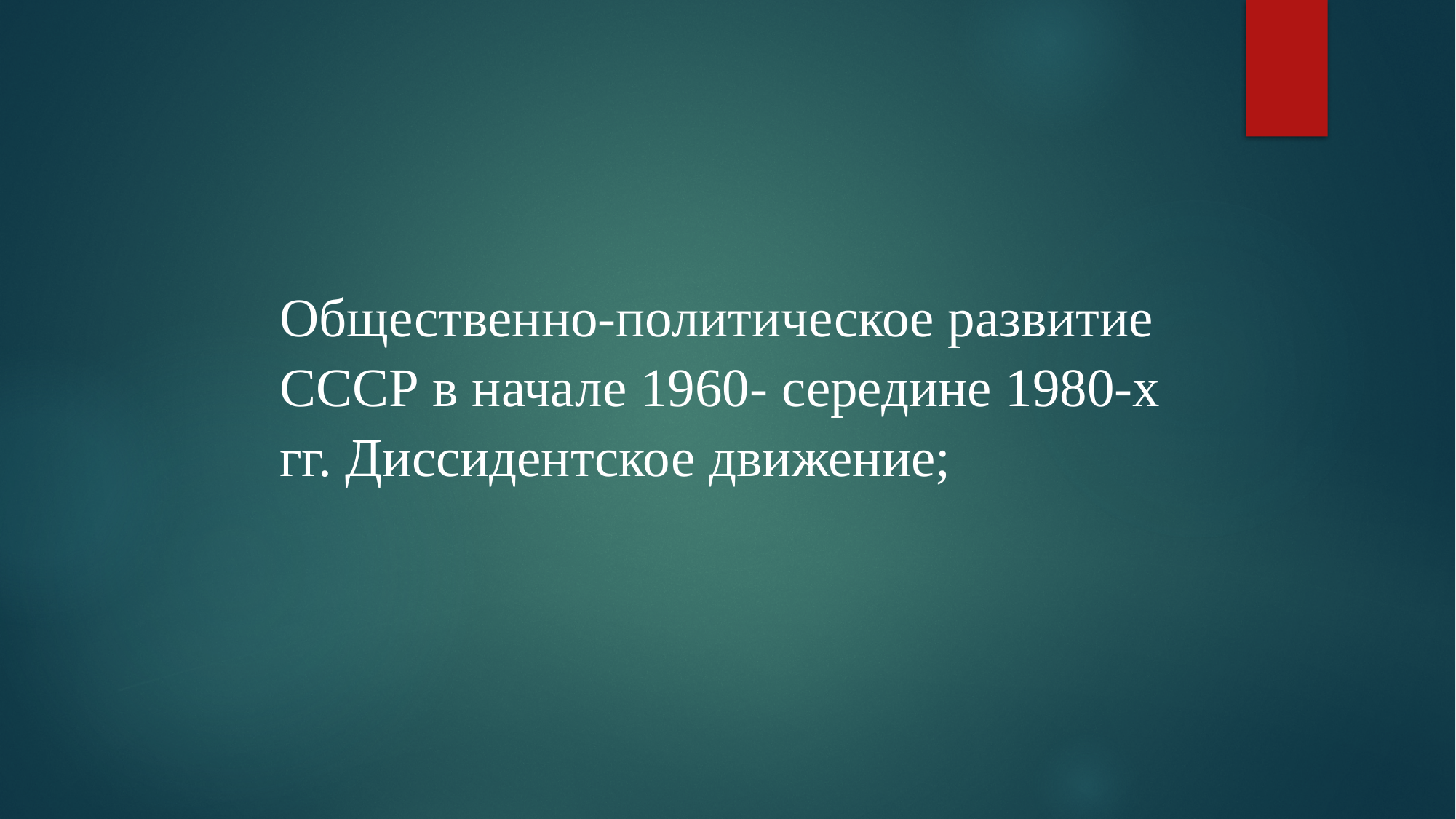

Общественно-политическое развитие СССР в начале 1960- середине 1980-х гг. Диссидентское движение;